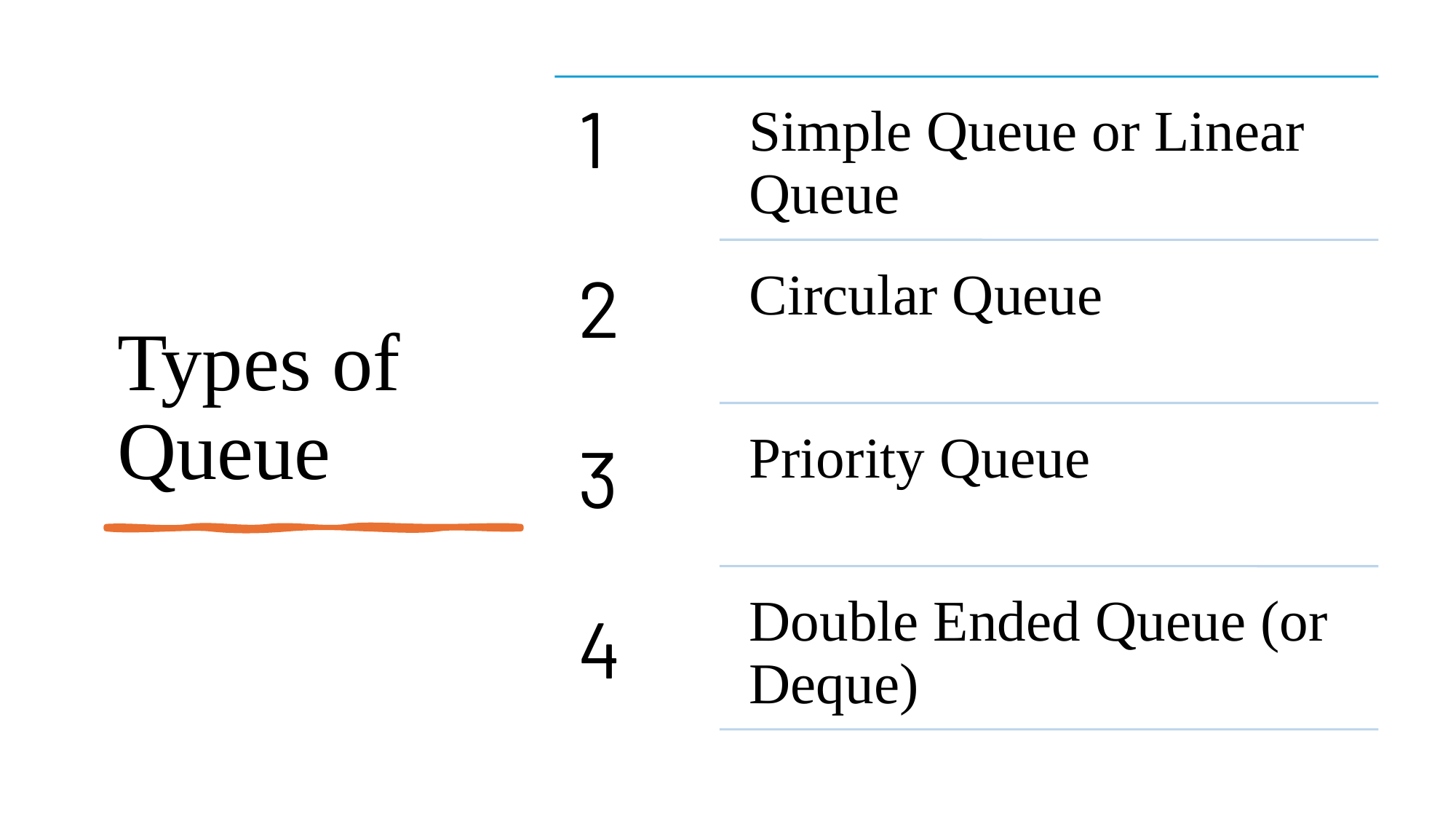

# Types of Queue
1
2
3
4
Simple Queue or Linear Queue
Circular Queue
Priority Queue
Double Ended Queue (or Deque)